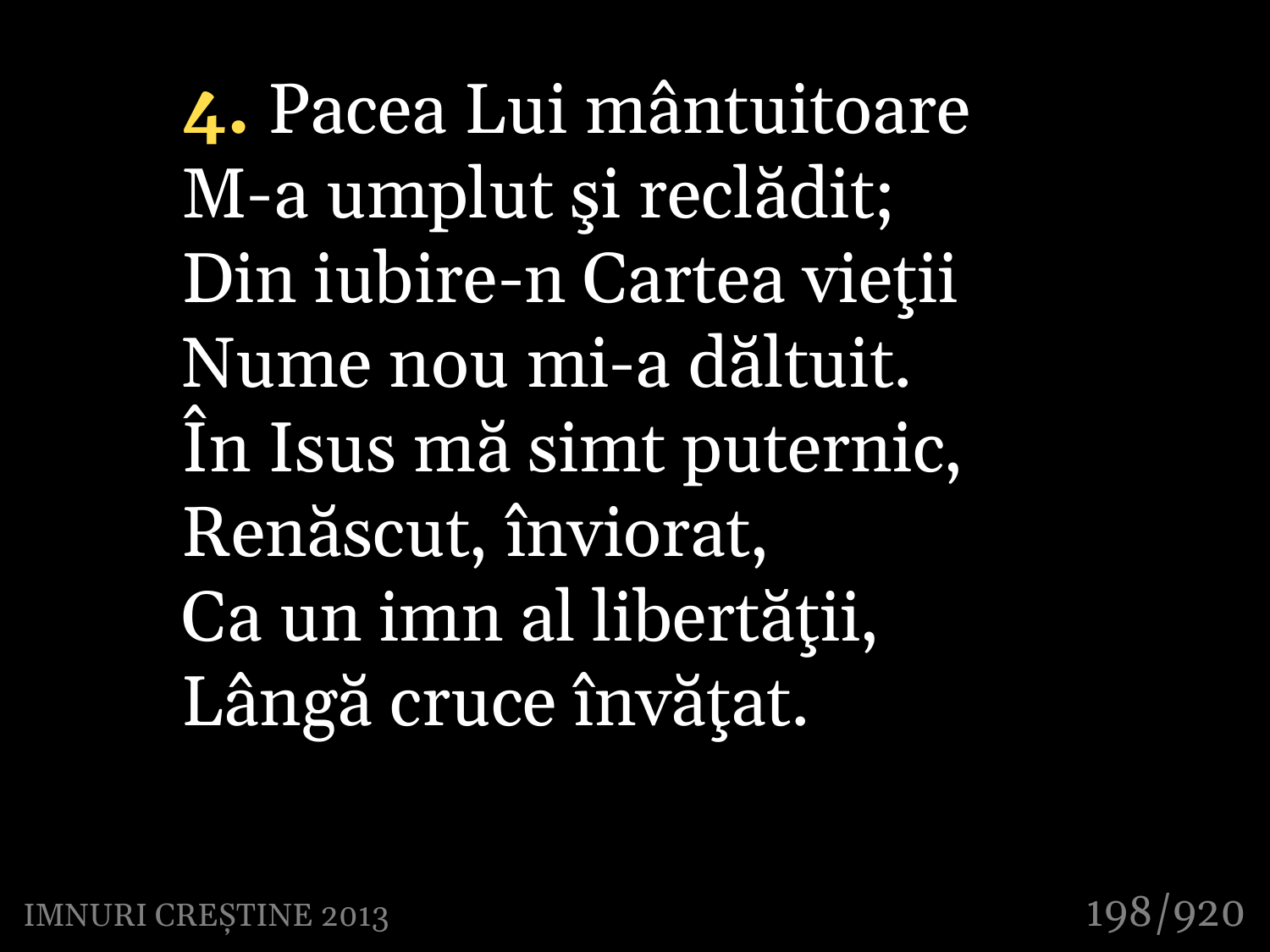

4. Pacea Lui mântuitoare
M-a umplut şi reclădit;
Din iubire-n Cartea vieţii
Nume nou mi-a dăltuit.
În Isus mă simt puternic,
Renăscut, înviorat,
Ca un imn al libertăţii,
Lângă cruce învăţat.
198/920
IMNURI CREȘTINE 2013